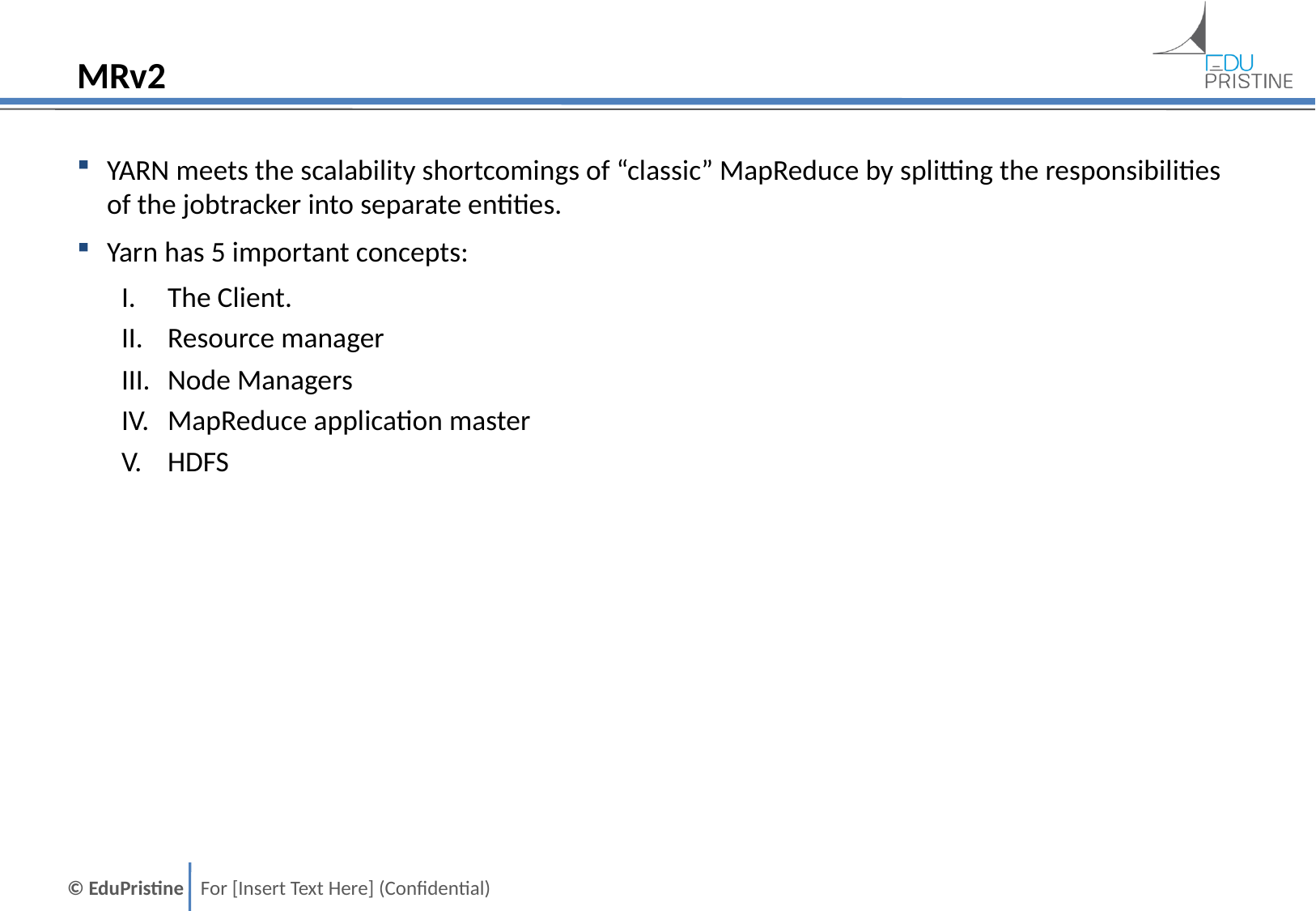

# MRv2
YARN meets the scalability shortcomings of “classic” MapReduce by splitting the responsibilities of the jobtracker into separate entities.
Yarn has 5 important concepts:
The Client.
Resource manager
Node Managers
MapReduce application master
HDFS